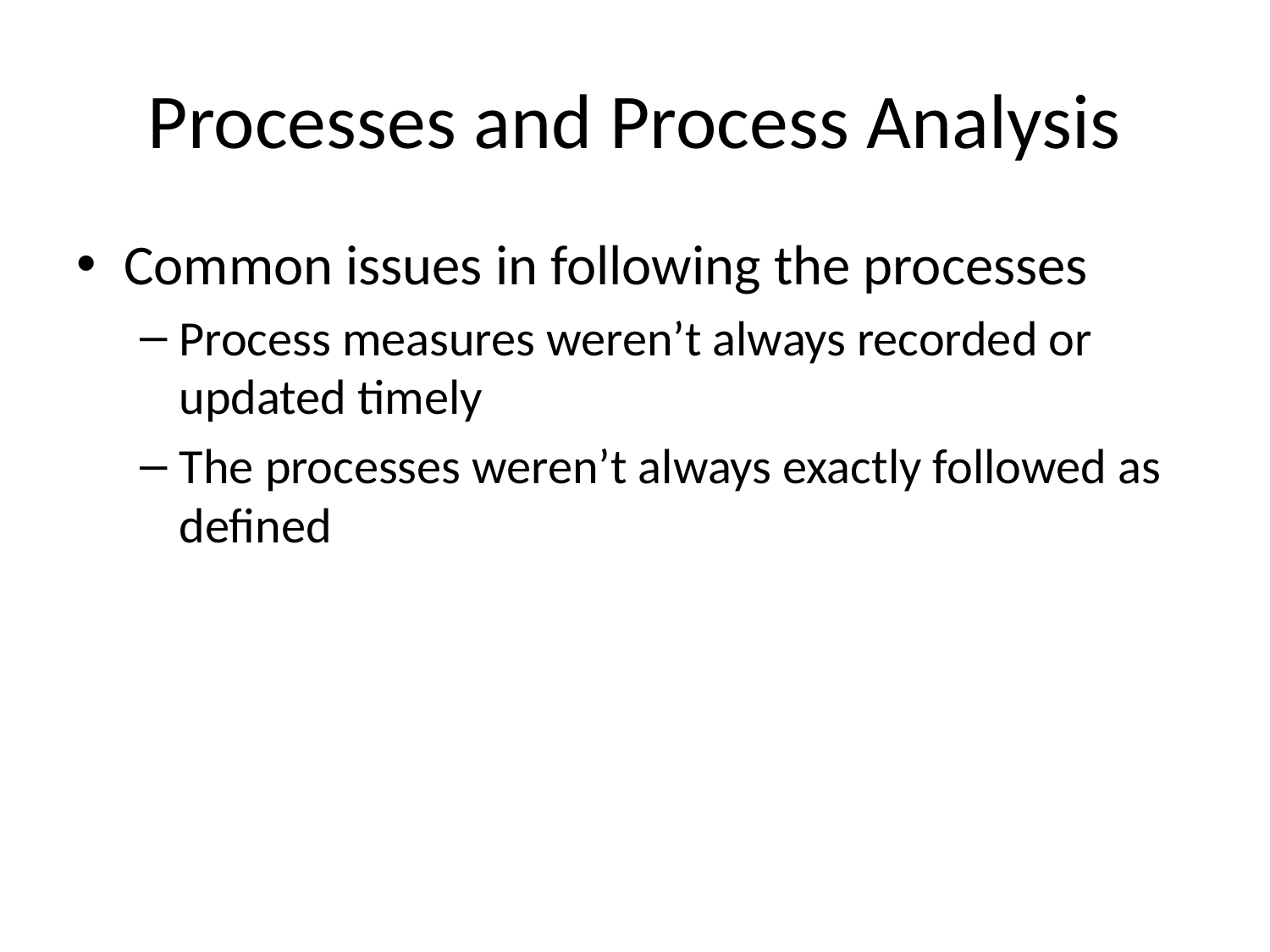

# Processes and Process Analysis
Common issues in following the processes
Process measures weren’t always recorded or updated timely
The processes weren’t always exactly followed as defined